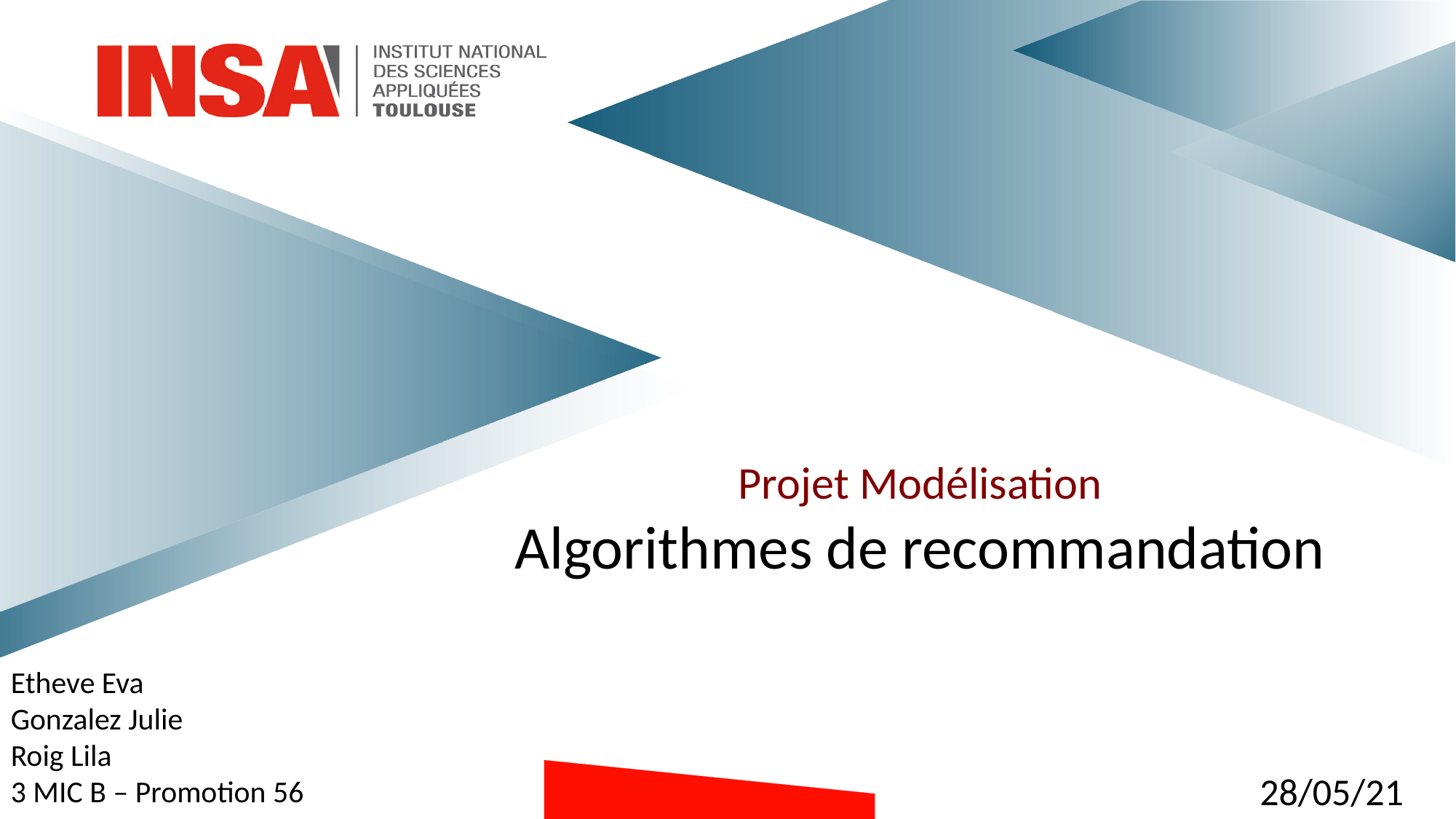

Projet Modélisation
Algorithmes de recommandation
Etheve Eva
Gonzalez Julie
Roig Lila
3 MIC B – Promotion 56
28/05/21